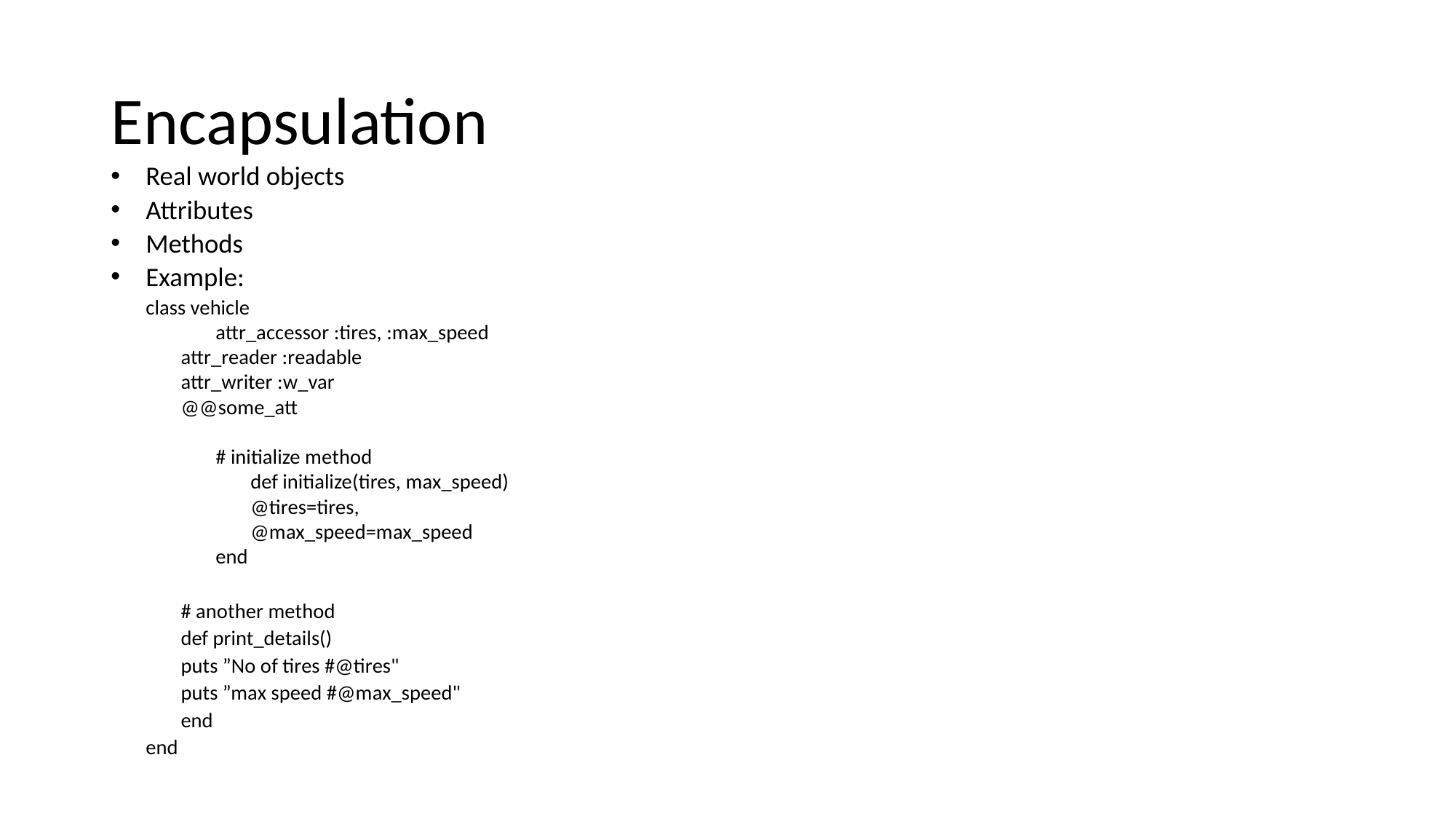

# Encapsulation
Real world objects
Attributes
Methods
Example:
	class vehicle
	    	attr_accessor :tires, :max_speed
		attr_reader :readable
		attr_writer :w_var
		@@some_att

	    	# initialize method
  	    	def initialize(tires, max_speed)
	        		@tires=tires,
	        		@max_speed=max_speed
	    	end

  	    	# another method
  	    	def print_details()
	     		puts ”No of tires #@tires"
	     		puts ”max speed #@max_speed"
	    	end
	end